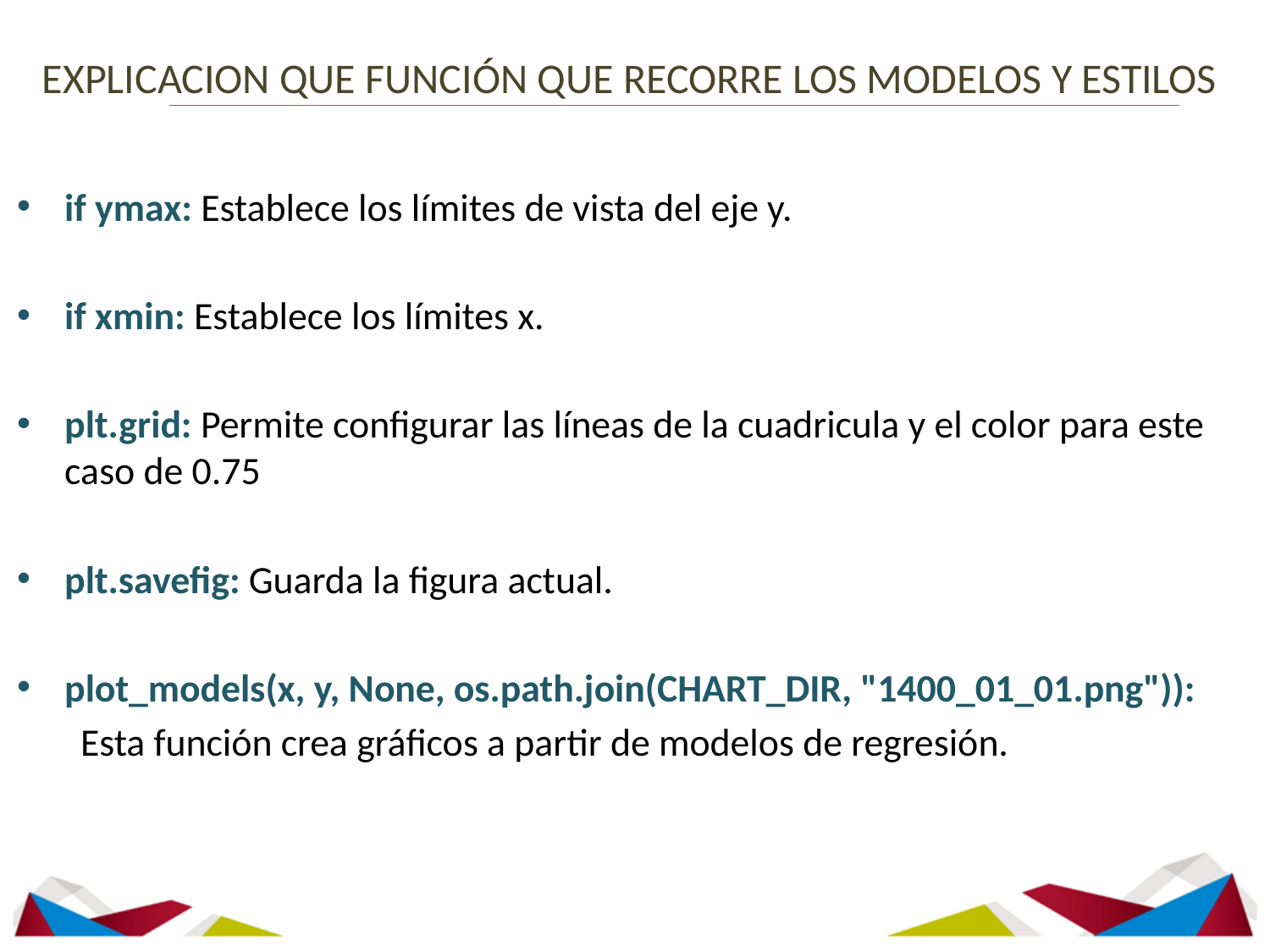

EXPLICACION QUE FUNCIÓN QUE RECORRE LOS MODELOS Y ESTILOS
if ymax: Establece los límites de vista del eje y.

if xmin: Establece los límites x.

plt.grid: Permite configurar las líneas de la cuadricula y el color para este caso de 0.75

plt.savefig: Guarda la figura actual.

plot_models(x, y, None, os.path.join(CHART_DIR, "1400_01_01.png")):
Esta función crea gráficos a partir de modelos de regresión.